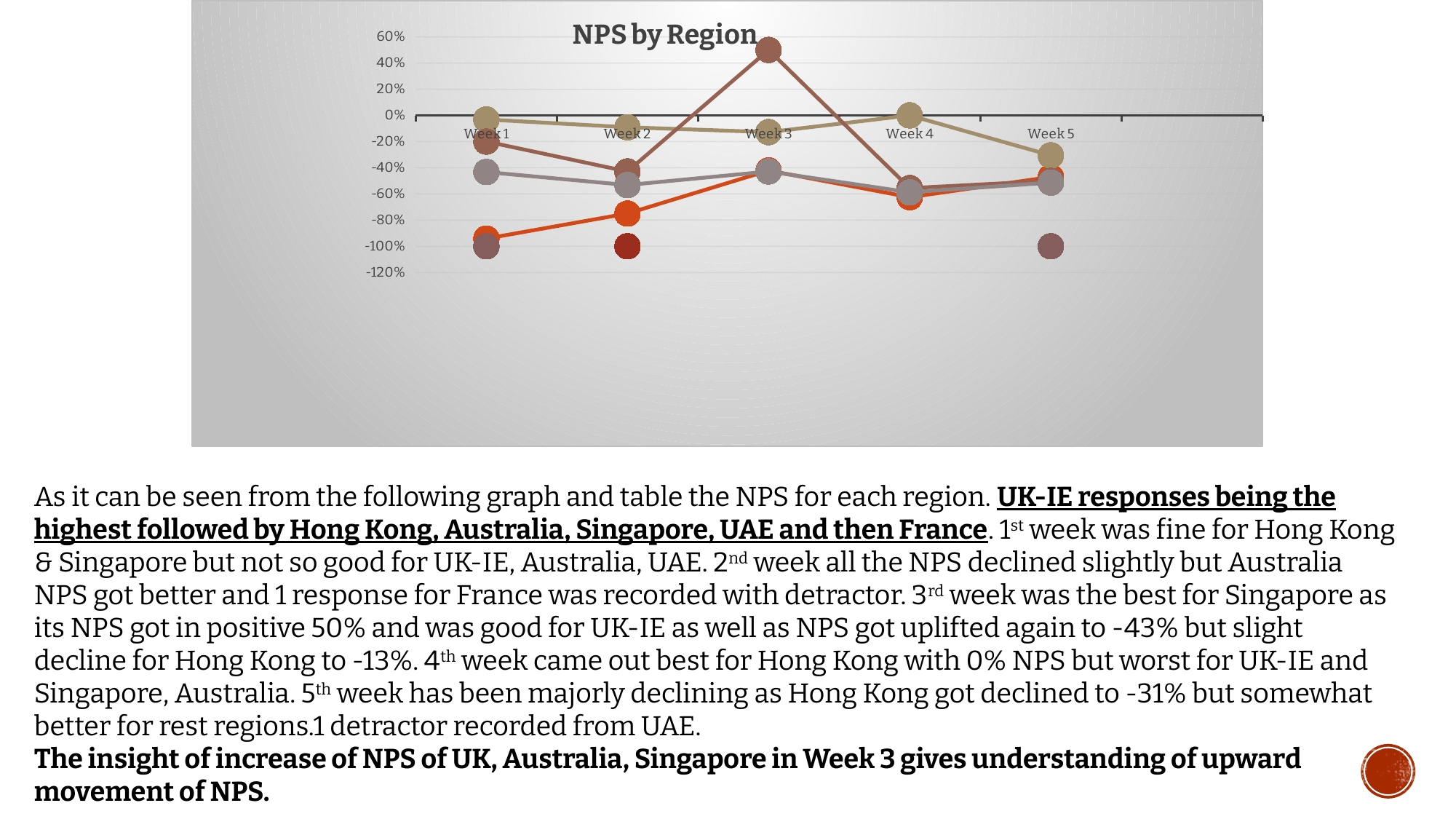

### Chart: NPS by Region

| Category | Australia | France | Hong Kong | Singapore | UK-IE | United Arab Emirates |
|---|---|---|---|---|---|---|
| Week 1 | -0.9411764705882353 | None | -0.03125 | -0.2 | -0.4326923076923077 | -1.0 |
| Week 2 | -0.75 | -1.0 | -0.09090909090909091 | -0.42857142857142855 | -0.532258064516129 | None |
| Week 3 | -0.42105263157894735 | None | -0.12790697674418605 | 0.5 | -0.42857142857142855 | None |
| Week 4 | -0.625 | None | 0.0 | -0.5555555555555556 | -0.5879120879120879 | None |
| Week 5 | -0.47058823529411764 | None | -0.3055555555555556 | -0.5 | -0.5136186770428015 | -1.0 |
As it can be seen from the following graph and table the NPS for each region. UK-IE responses being the highest followed by Hong Kong, Australia, Singapore, UAE and then France. 1st week was fine for Hong Kong & Singapore but not so good for UK-IE, Australia, UAE. 2nd week all the NPS declined slightly but Australia NPS got better and 1 response for France was recorded with detractor. 3rd week was the best for Singapore as its NPS got in positive 50% and was good for UK-IE as well as NPS got uplifted again to -43% but slight decline for Hong Kong to -13%. 4th week came out best for Hong Kong with 0% NPS but worst for UK-IE and Singapore, Australia. 5th week has been majorly declining as Hong Kong got declined to -31% but somewhat better for rest regions.1 detractor recorded from UAE.
The insight of increase of NPS of UK, Australia, Singapore in Week 3 gives understanding of upward movement of NPS.